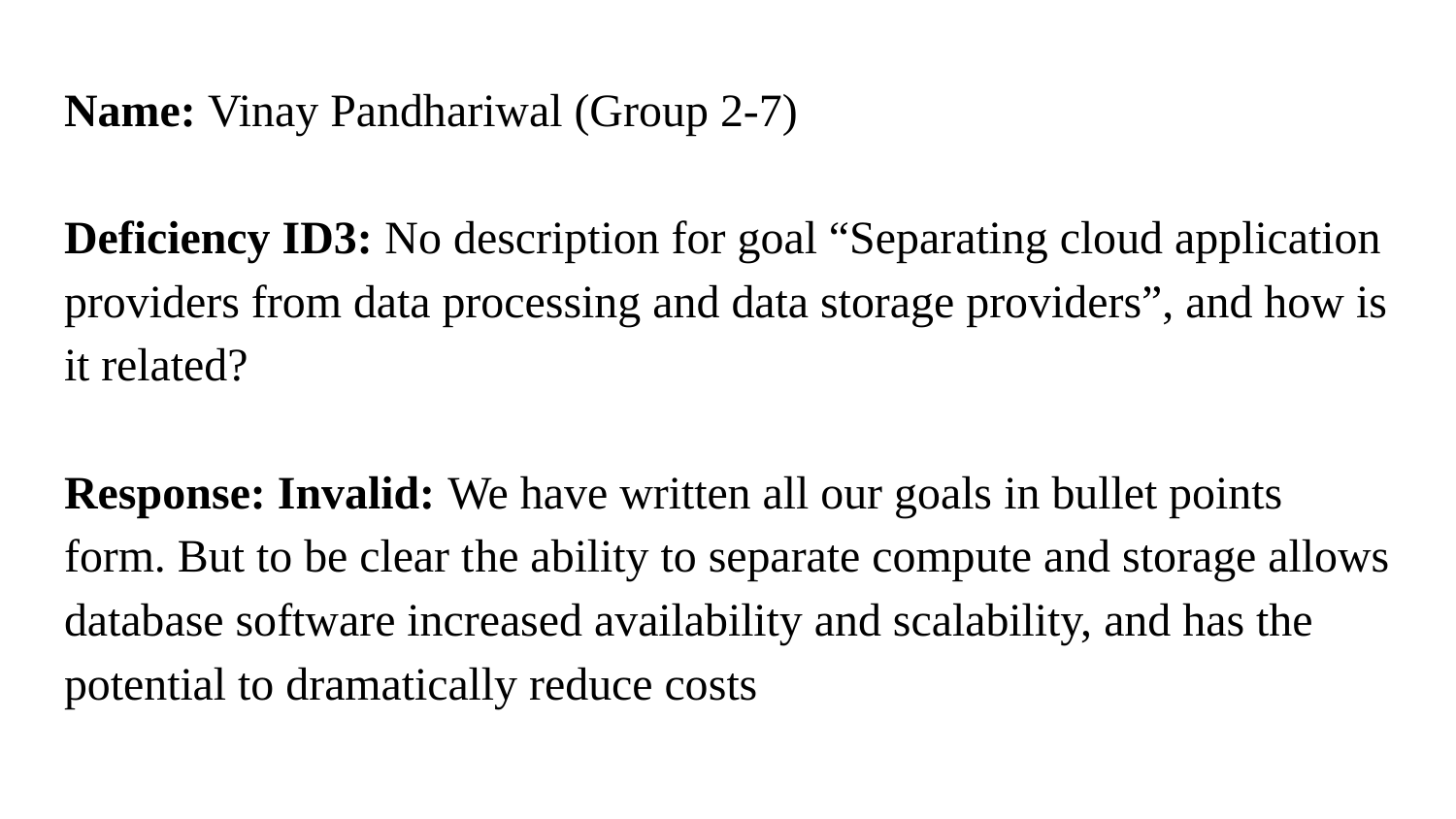

Name: Vinay Pandhariwal (Group 2-7)

Deficiency ID3: No description for goal “Separating cloud application providers from data processing and data storage providers”, and how is it related?

Response: Invalid: We have written all our goals in bullet points form. But to be clear the ability to separate compute and storage allows database software increased availability and scalability, and has the potential to dramatically reduce costs